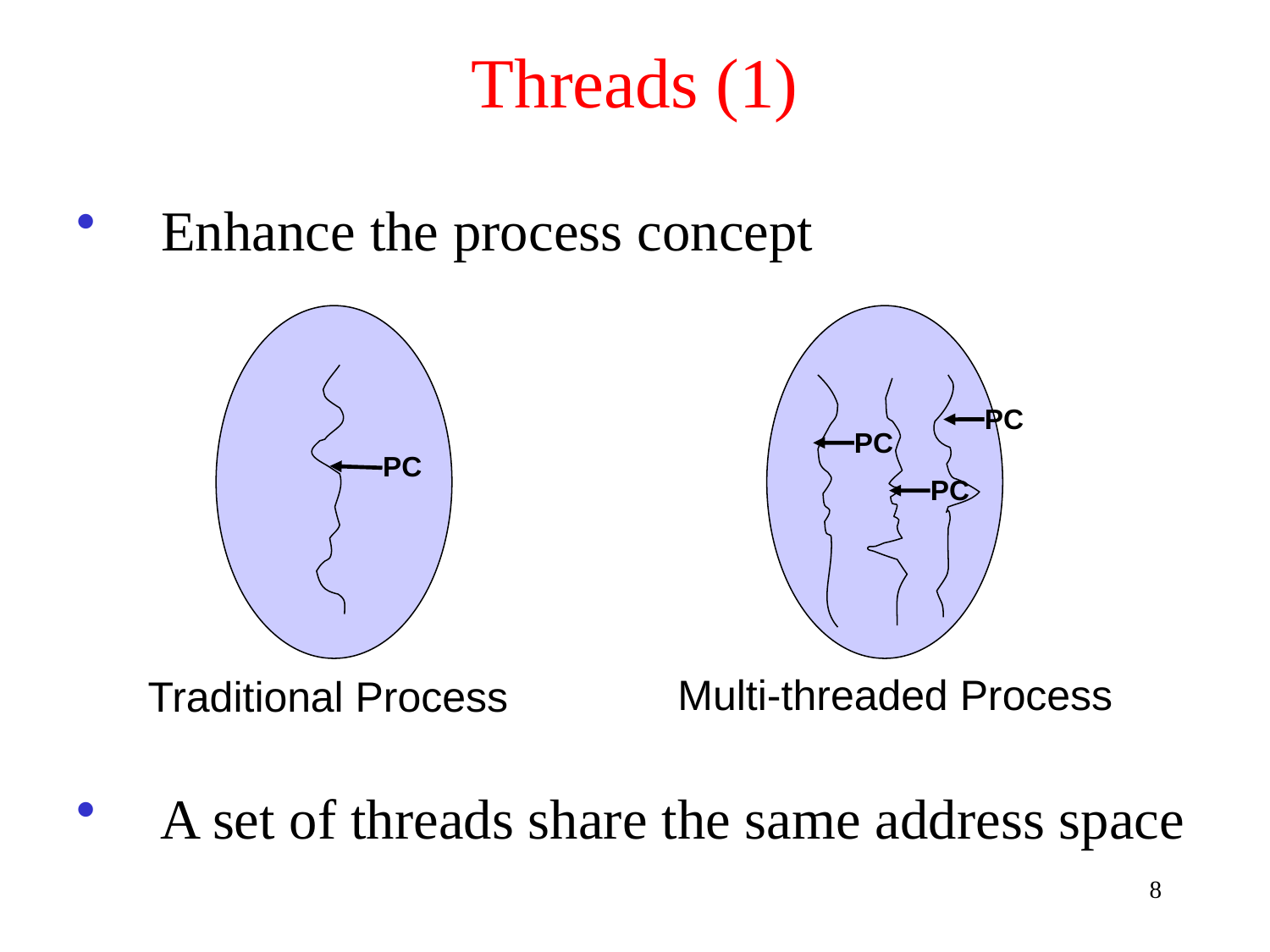

# Threads (1)
Enhance the process concept

PC

PC

PC

PC

Multi-threaded Process
Traditional Process
A set of threads share the same address space
8